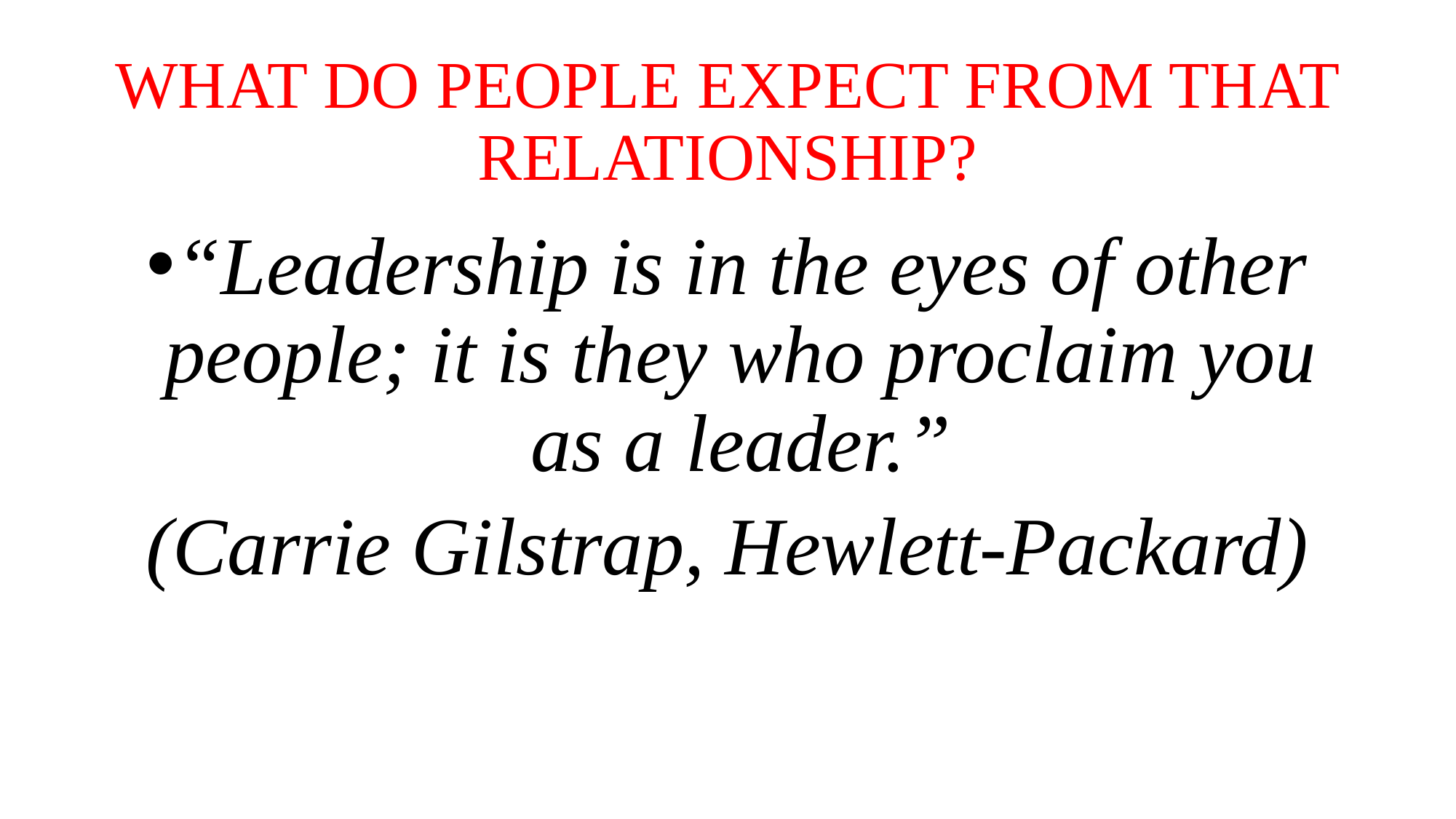

# WHAT DO PEOPLE EXPECT FROM THAT RELATIONSHIP?
“Leadership is in the eyes of other people; it is they who proclaim you as a leader.”
(Carrie Gilstrap, Hewlett-Packard)